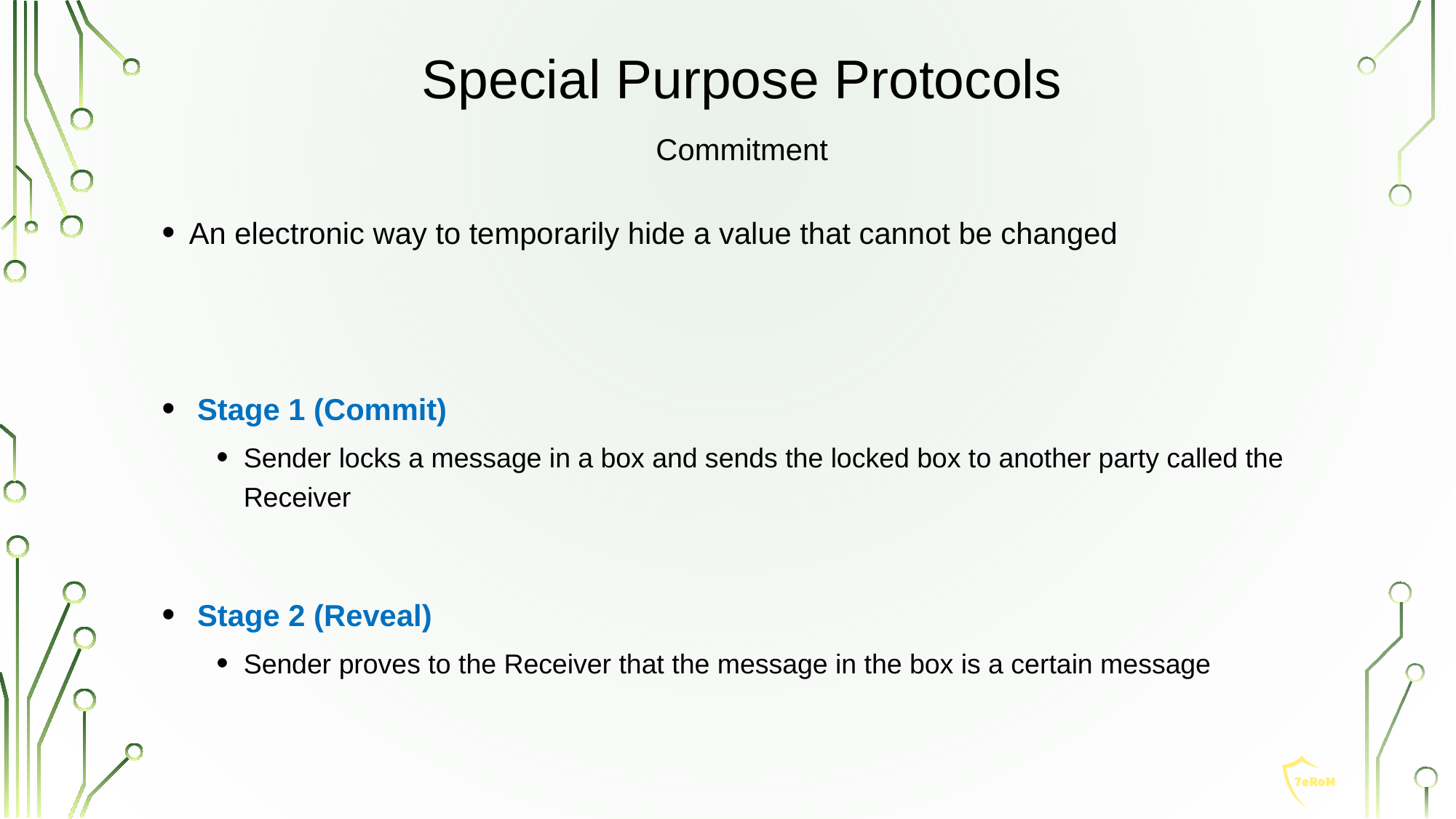

Special Purpose Protocols
Commitment
An electronic way to temporarily hide a value that cannot be changed

 Stage 1 (Commit)
Sender locks a message in a box and sends the locked box to another party called the Receiver

 Stage 2 (Reveal)
Sender proves to the Receiver that the message in the box is a certain message